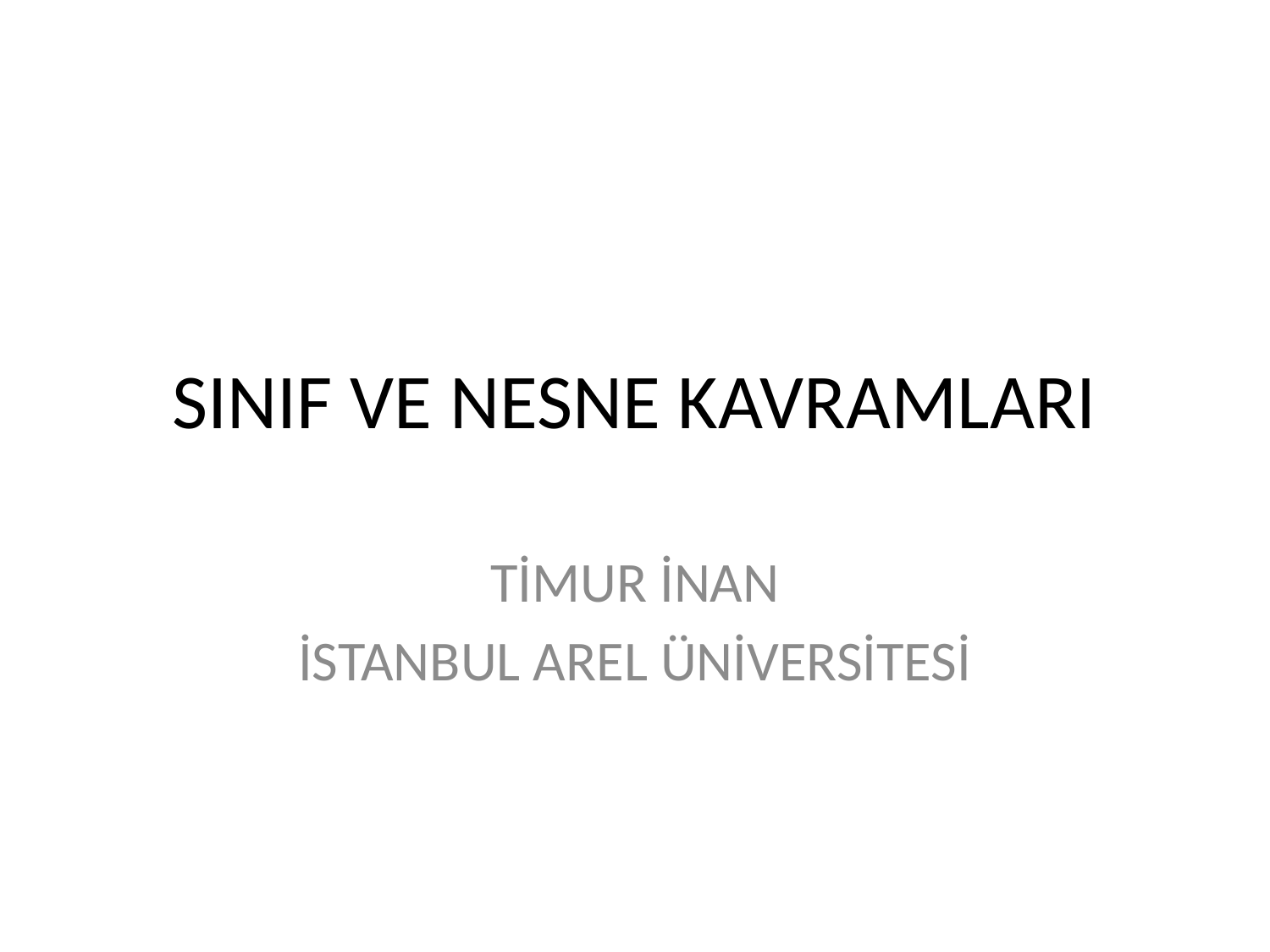

# SINIF VE NESNE KAVRAMLARI
TİMUR İNAN
İSTANBUL AREL ÜNİVERSİTESİ